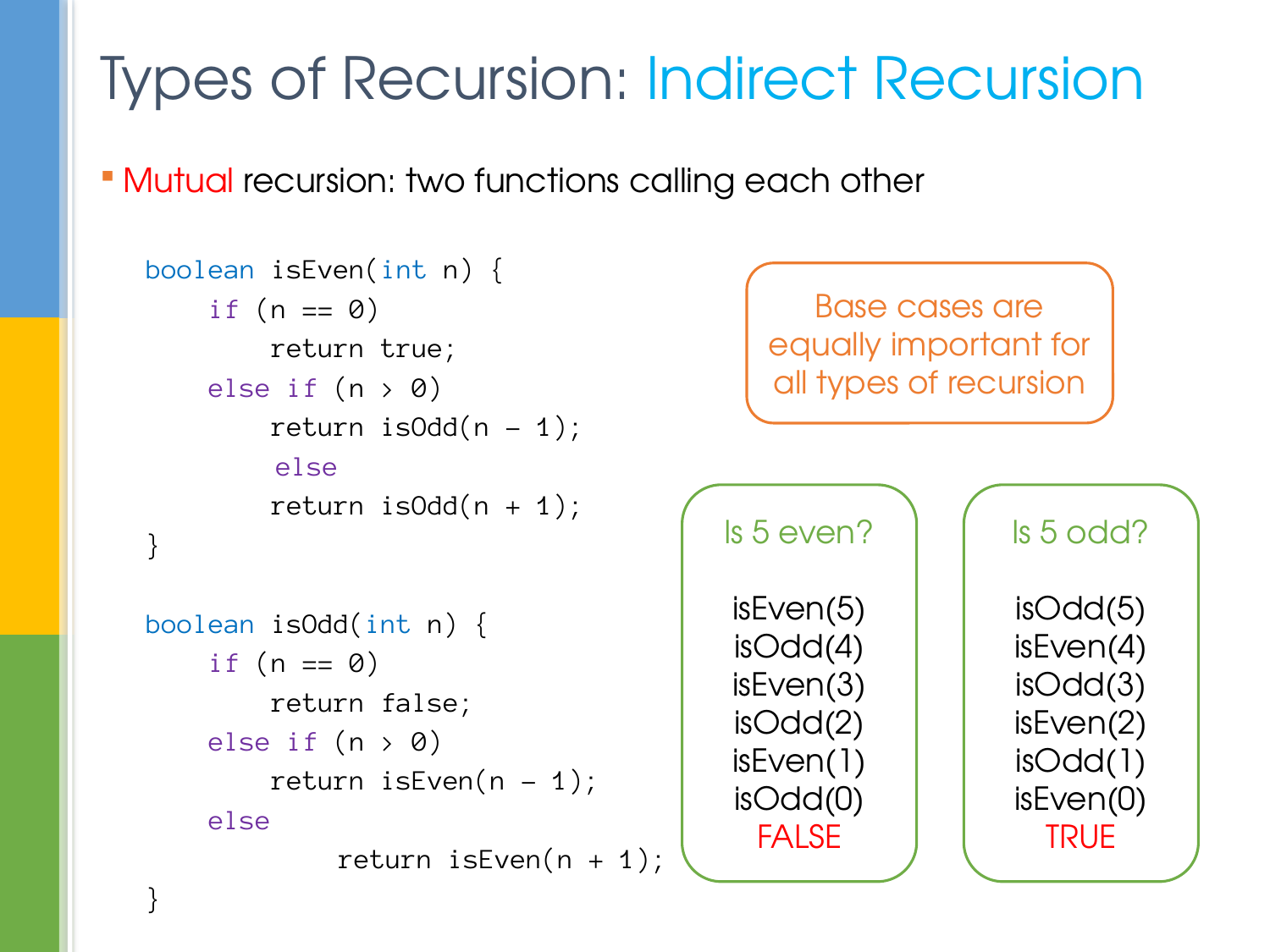

# Types of Recursion: Indirect Recursion
Mutual recursion: two functions calling each other

boolean isEven(int n) {
    if (n == 0)
        return true;
    else if (n > 0)
        return isOdd(n - 1);
	 else
        return isOdd(n + 1);
}

boolean isOdd(int n) {
    if (n == 0)
        return false;
    else if (n > 0)
        return isEven(n - 1);
    else
	     return isEven(n + 1);
}

Base cases are equally important for all types of recursion
Is 5 even?

isEven(5)
isOdd(4)
isEven(3)
isOdd(2)
isEven(1)
isOdd(0)
FALSE
Is 5 odd?

isOdd(5)
isEven(4)
isOdd(3)
isEven(2)
isOdd(1)
isEven(0)
TRUE